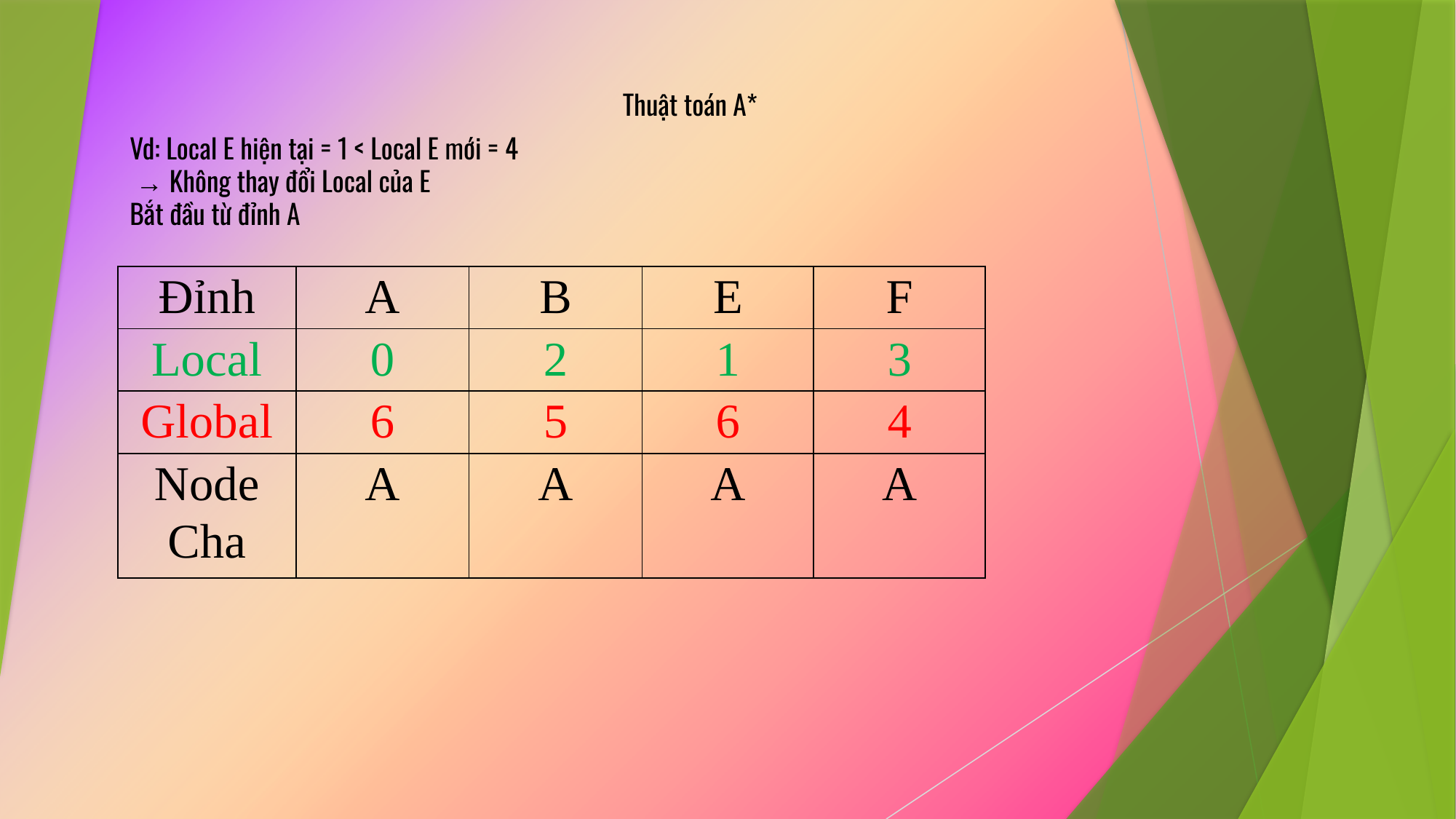

Thuật toán A*
Vd: Local E hiện tại = 1 < Local E mới = 4
 → Không thay đổi Local của E
Bắt đầu từ đỉnh A
| Đỉnh | A | B | E | F |
| --- | --- | --- | --- | --- |
| Local | 0 | 2 | 1 | 3 |
| Global | 6 | 5 | 6 | 4 |
| Node Cha | A | A | A | A |